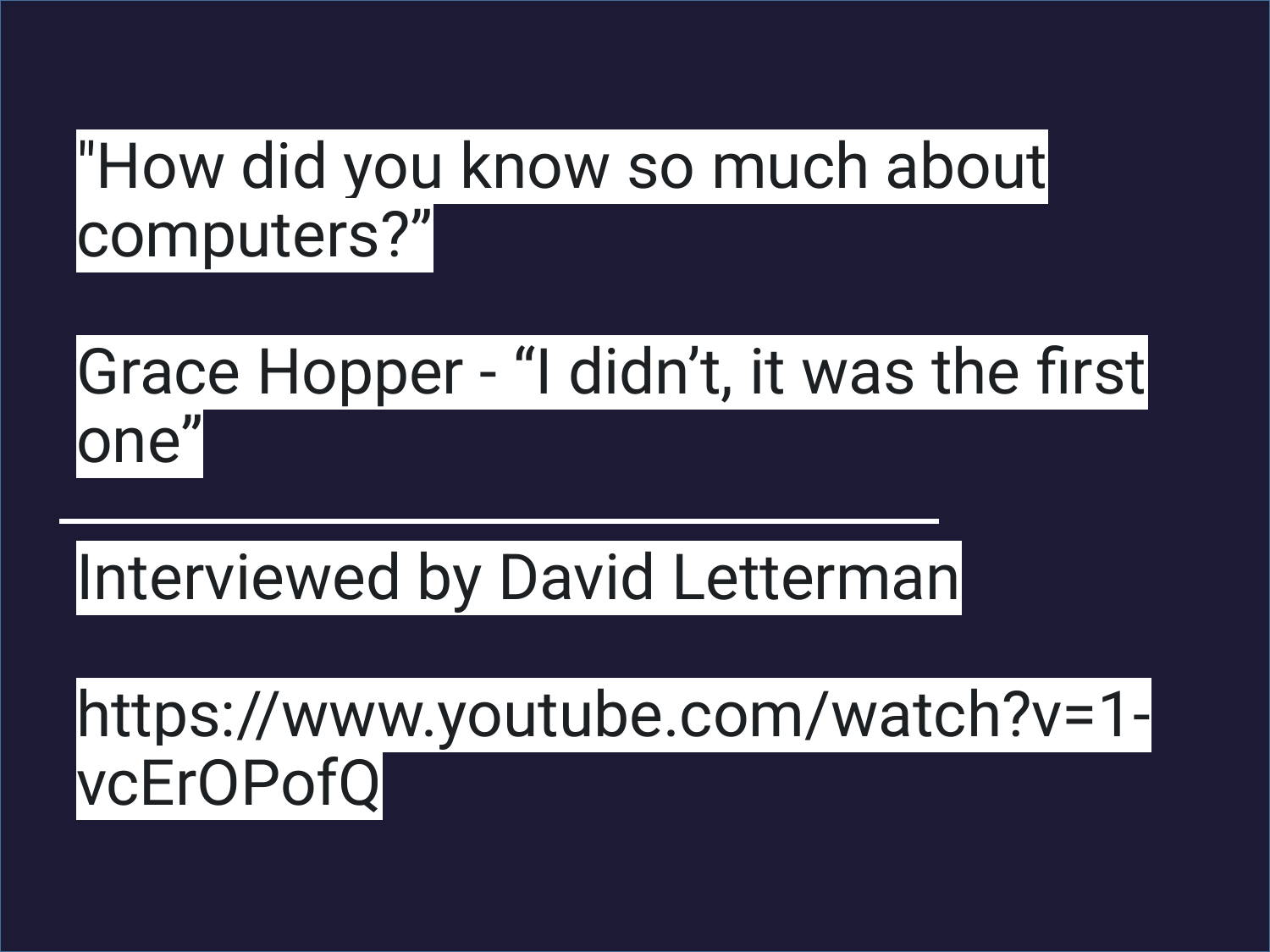

# "How did you know so much about computers?”

Grace Hopper - “I didn’t, it was the first one”

Interviewed by David Letterman

https://www.youtube.com/watch?v=1-vcErOPofQ